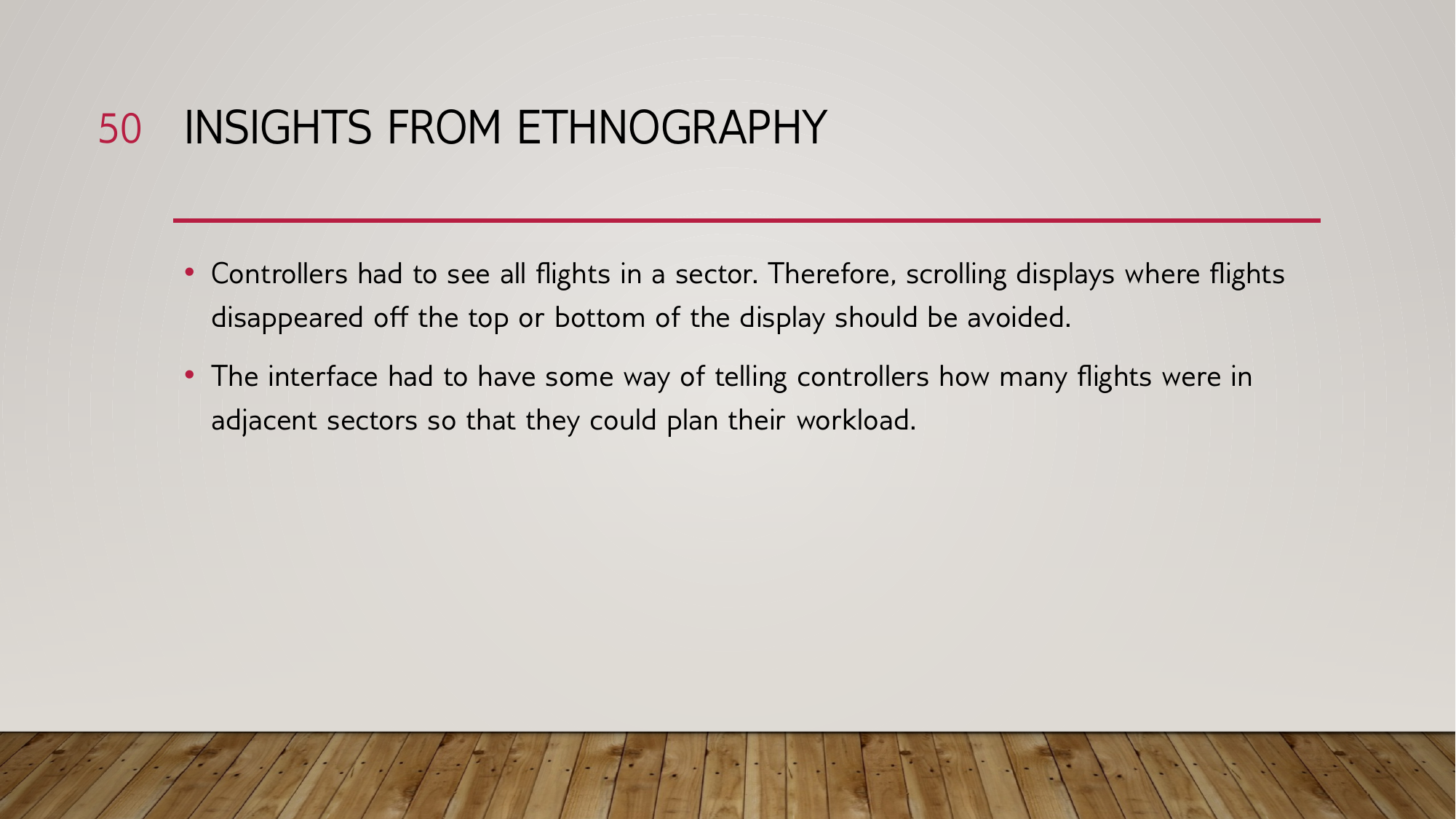

50
# Insights from ethnography
Controllers had to see all flights in a sector. Therefore, scrolling displays where flights disappeared off the top or bottom of the display should be avoided.
The interface had to have some way of telling controllers how many flights were in adjacent sectors so that they could plan their workload.